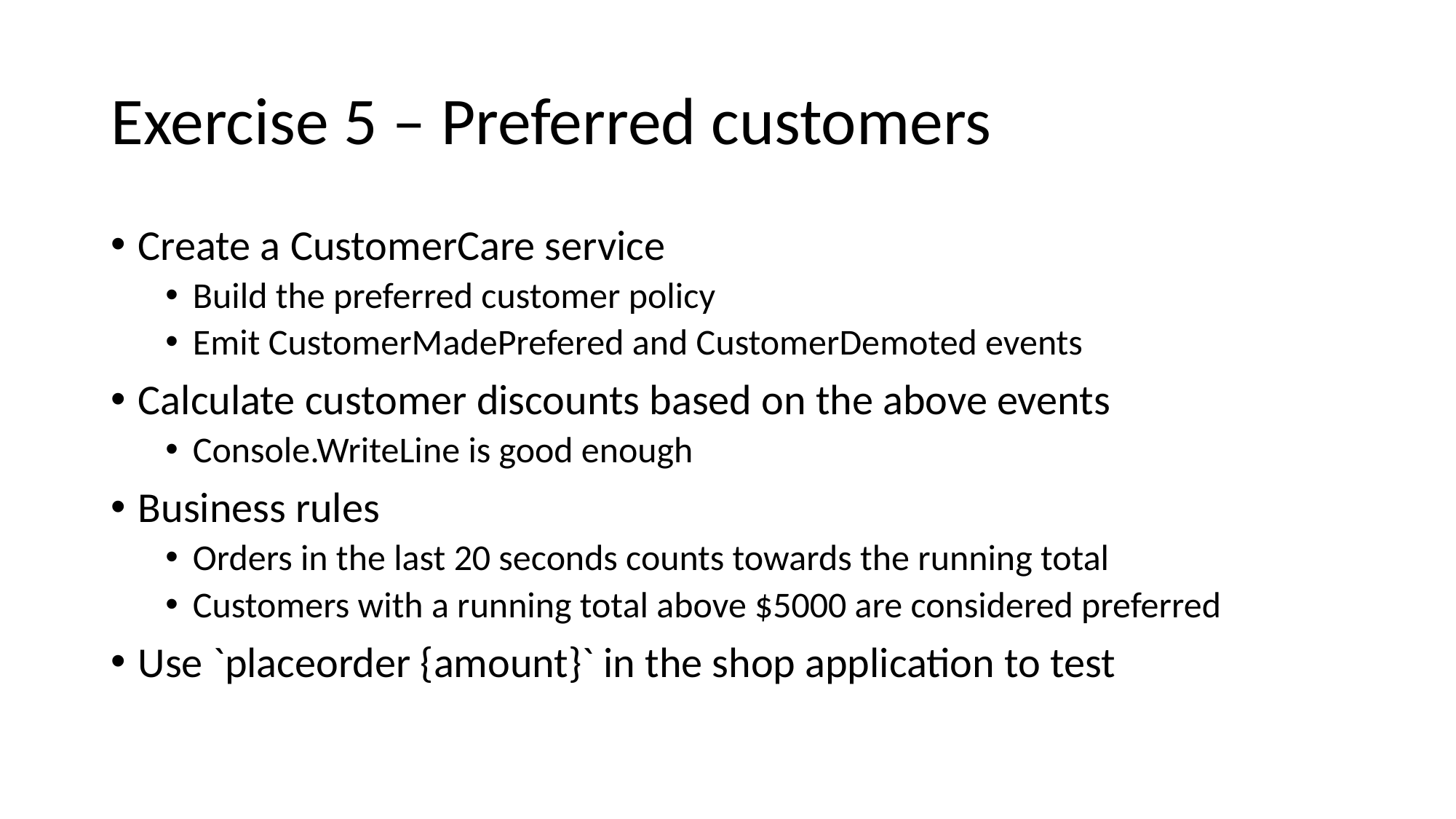

# Exercise 5 – Preferred customers
Create a CustomerCare service
Build the preferred customer policy
Emit CustomerMadePrefered and CustomerDemoted events
Calculate customer discounts based on the above events
Console.WriteLine is good enough
Business rules
Orders in the last 20 seconds counts towards the running total
Customers with a running total above $5000 are considered preferred
Use `placeorder {amount}` in the shop application to test